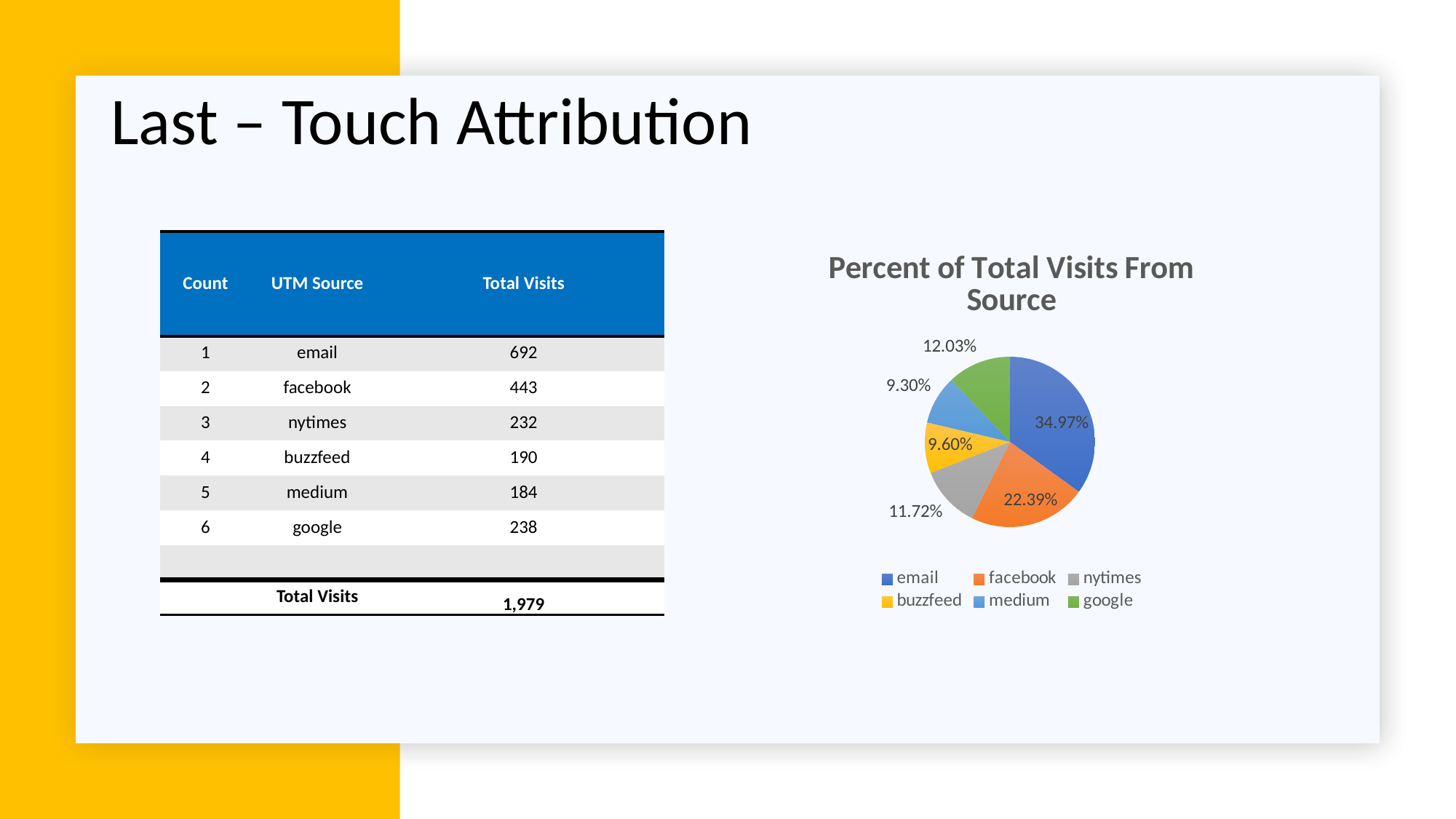

# Last – Touch Attribution

### Chart:

| Category | Percent of Total Visits From Source |
|---|---|
| email | 0.34967155128852956 |
| facebook | 0.22385042950985345 |
| nytimes | 0.11723092470944922 |
| buzzfeed | 0.09600808489135927 |
| medium | 0.09297625063163213 |
| google | 0.12026275896917635 |
| Count | UTM Source | Total Visits |
| --- | --- | --- |
| 1 | email | 692 |
| 2 | facebook | 443 |
| 3 | nytimes | 232 |
| 4 | buzzfeed | 190 |
| 5 | medium | 184 |
| 6 | google | 238 |
|  |  |  |
|  | Total Visits | 1,979 |